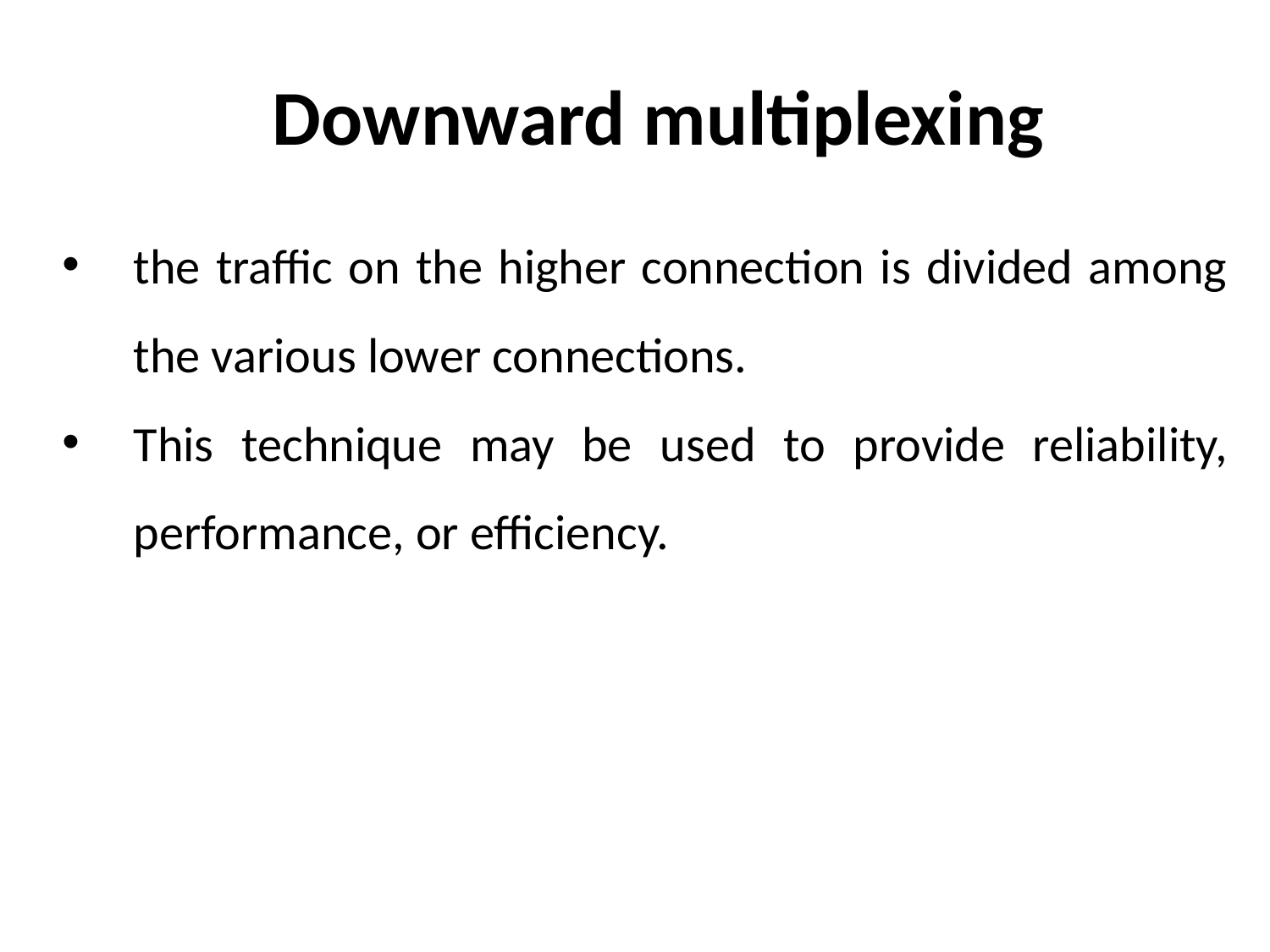

# Downward multiplexing
the traffic on the higher connection is divided among the various lower connections.
This technique may be used to provide reliability, performance, or efficiency.